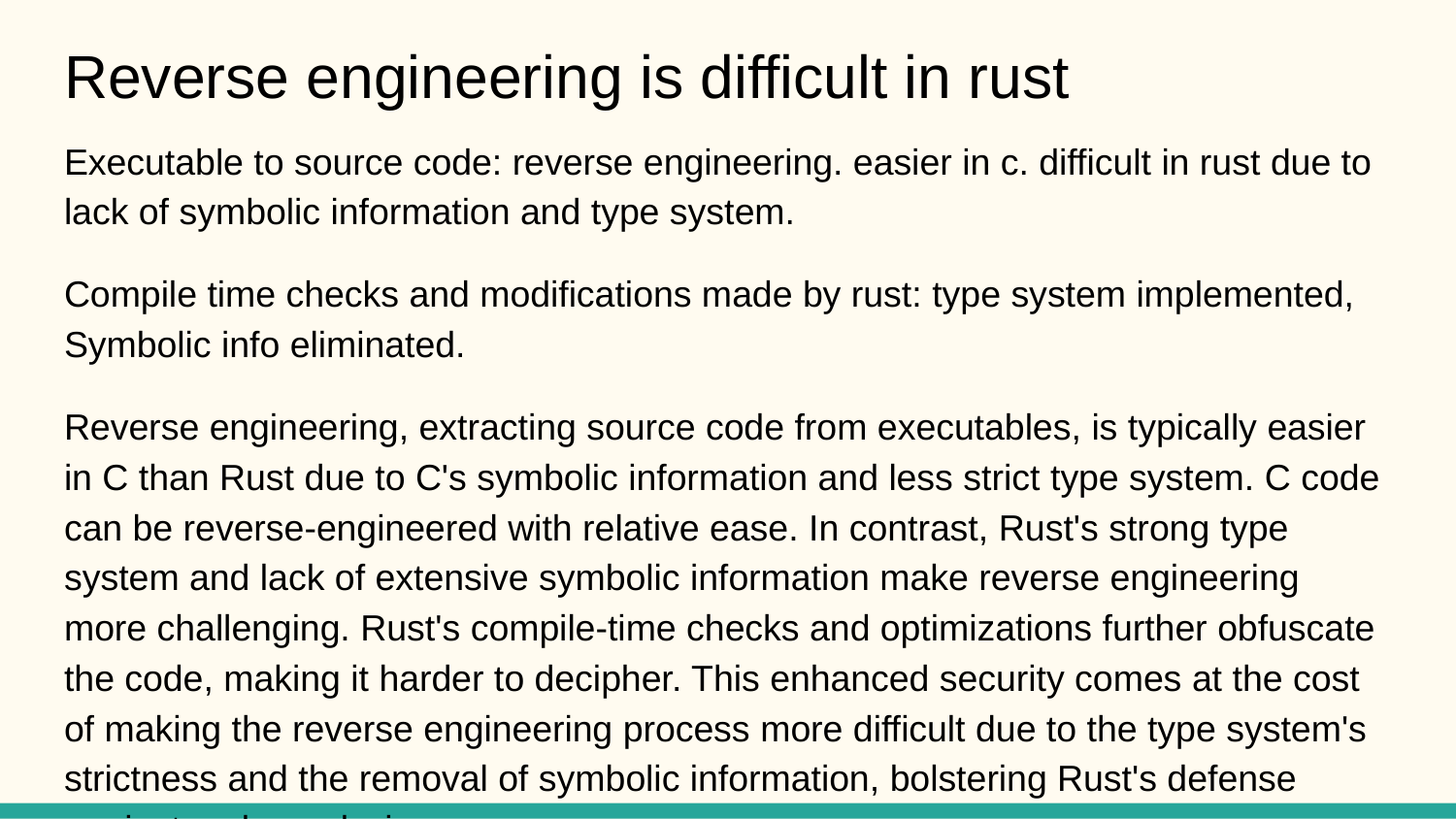

# Reverse engineering is difficult in rust
Executable to source code: reverse engineering. easier in c. difficult in rust due to lack of symbolic information and type system.
Compile time checks and modifications made by rust: type system implemented, Symbolic info eliminated.
Reverse engineering, extracting source code from executables, is typically easier in C than Rust due to C's symbolic information and less strict type system. C code can be reverse-engineered with relative ease. In contrast, Rust's strong type system and lack of extensive symbolic information make reverse engineering more challenging. Rust's compile-time checks and optimizations further obfuscate the code, making it harder to decipher. This enhanced security comes at the cost of making the reverse engineering process more difficult due to the type system's strictness and the removal of symbolic information, bolstering Rust's defense against code analysis.